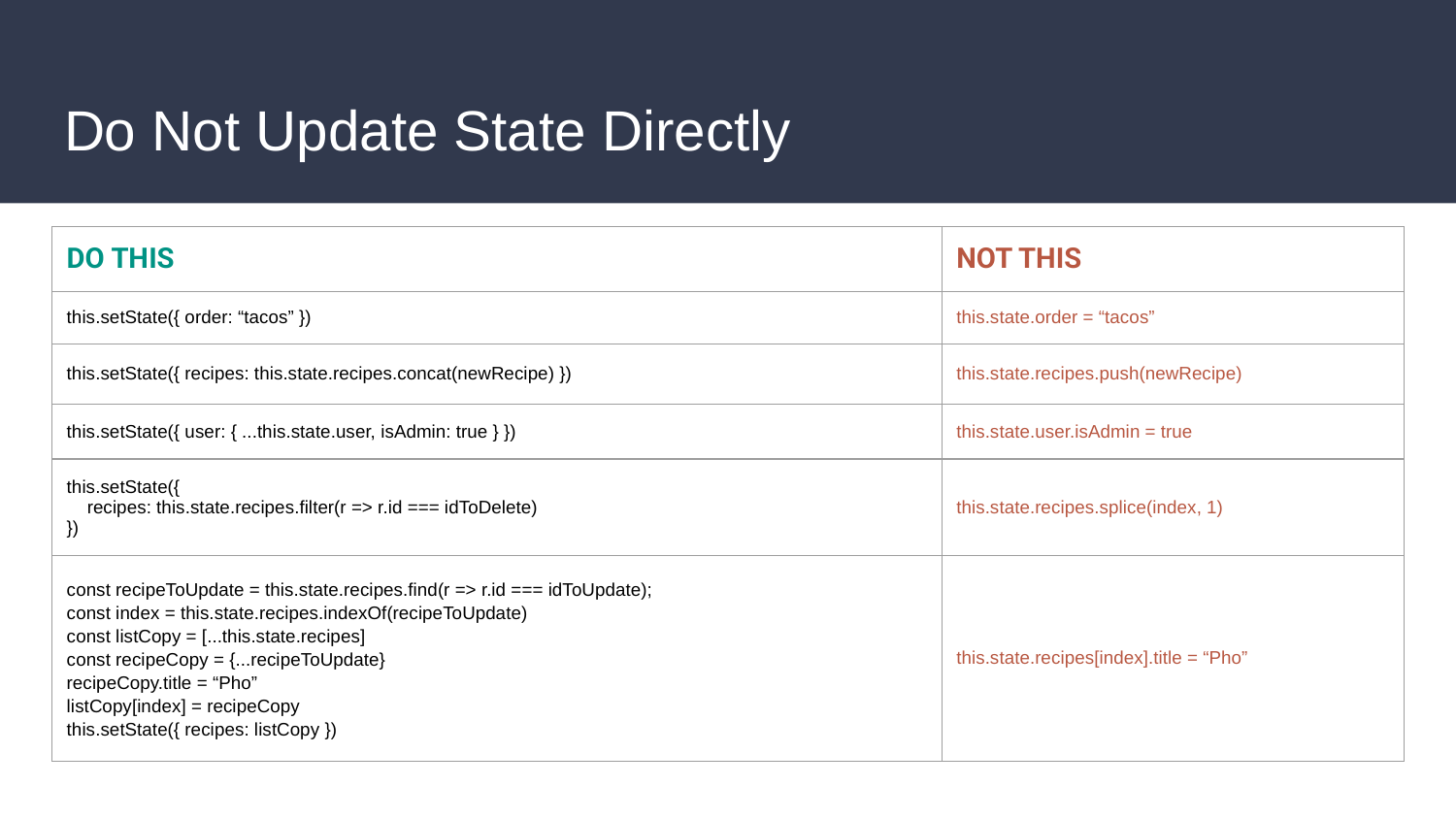

# Do Not Update State Directly
| DO THIS | NOT THIS |
| --- | --- |
| this.setState({ order: “tacos” }) | this.state.order = “tacos” |
| this.setState({ recipes: this.state.recipes.concat(newRecipe) }) | this.state.recipes.push(newRecipe) |
| this.setState({ user: { ...this.state.user, isAdmin: true } }) | this.state.user.isAdmin = true |
| this.setState({ recipes: this.state.recipes.filter(r => r.id === idToDelete) }) | this.state.recipes.splice(index, 1) |
| const recipeToUpdate = this.state.recipes.find(r => r.id === idToUpdate); const index = this.state.recipes.indexOf(recipeToUpdate) const listCopy = [...this.state.recipes] const recipeCopy = {...recipeToUpdate} recipeCopy.title = “Pho” listCopy[index] = recipeCopy this.setState({ recipes: listCopy }) | this.state.recipes[index].title = “Pho” |